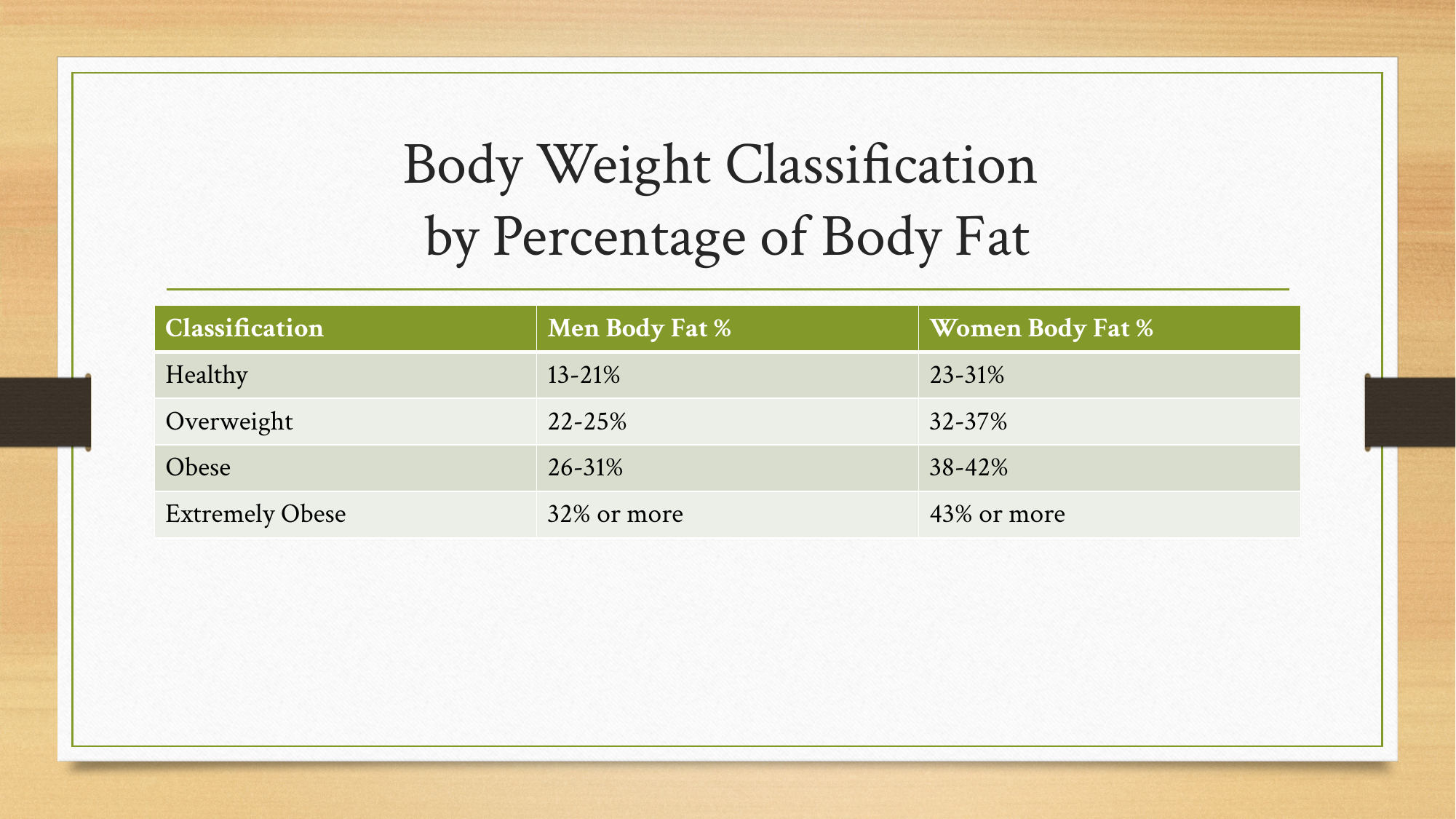

# Body Weight Classification by Percentage of Body Fat
| Classification | Men Body Fat % | Women Body Fat % |
| --- | --- | --- |
| Healthy | 13-21% | 23-31% |
| Overweight | 22-25% | 32-37% |
| Obese | 26-31% | 38-42% |
| Extremely Obese | 32% or more | 43% or more |